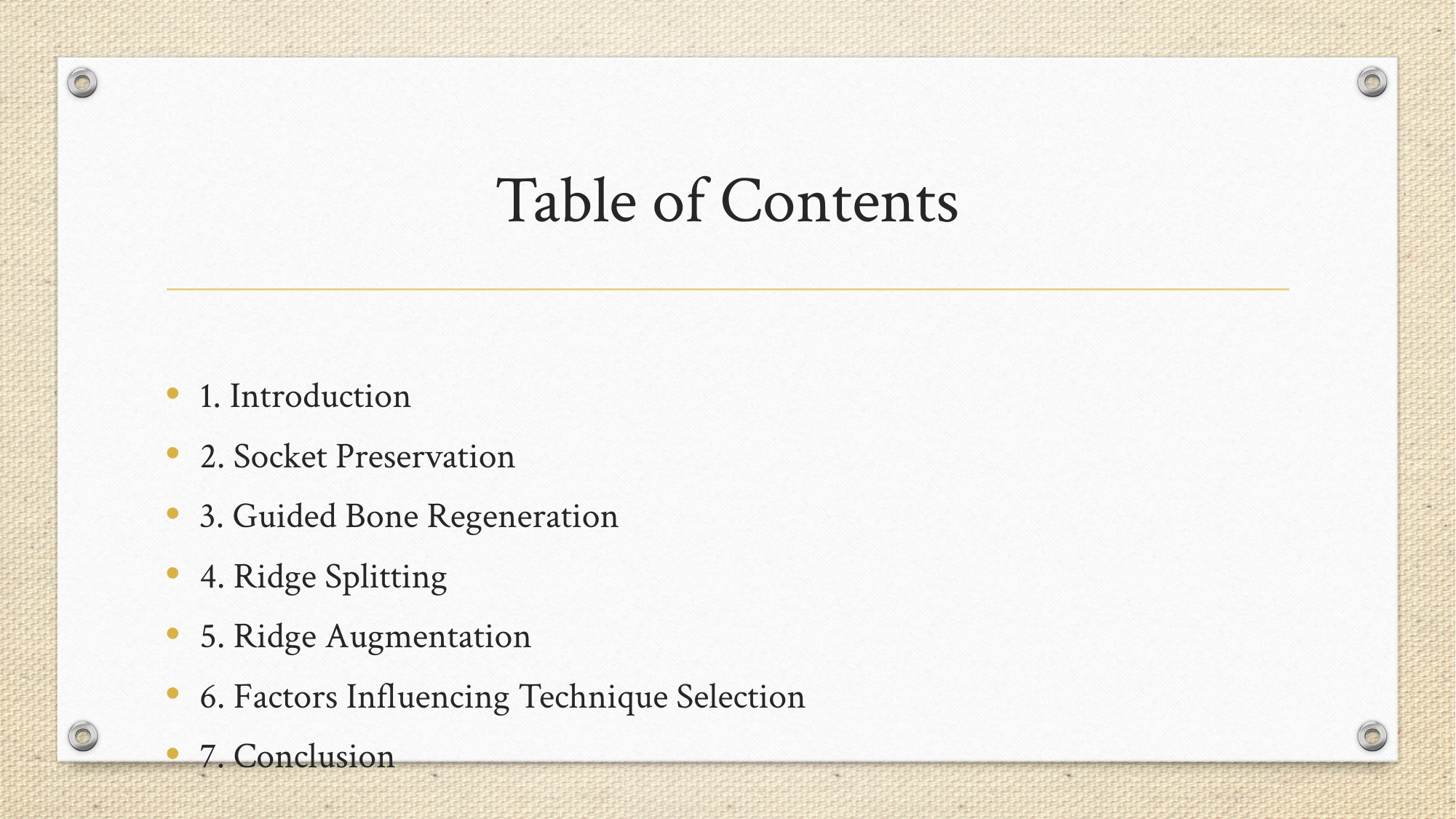

# Table of Contents

1. Introduction
2. Socket Preservation
3. Guided Bone Regeneration
4. Ridge Splitting
5. Ridge Augmentation
6. Factors Influencing Technique Selection
7. Conclusion